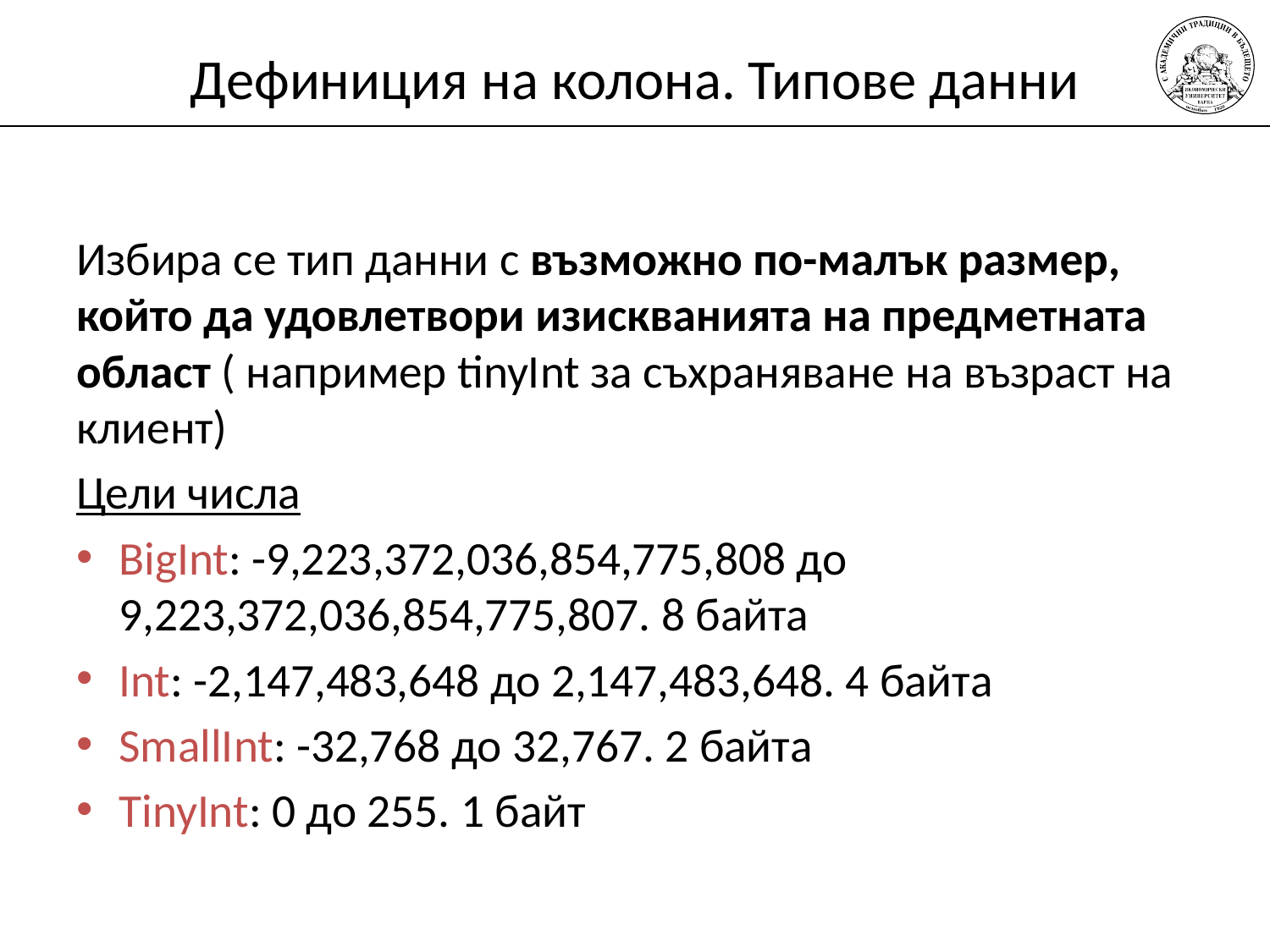

# Дефиниция на колона. Типове данни
Избира се тип данни с възможно по-малък размер, който да удовлетвори изискванията на предметната област ( например tinyInt за съхраняване на възраст на клиент)
Цели числа
BigInt: -9,223,372,036,854,775,808 до 9,223,372,036,854,775,807. 8 байта
Int: -2,147,483,648 до 2,147,483,648. 4 байта
SmallInt: -32,768 до 32,767. 2 байта
TinyInt: 0 до 255. 1 байт